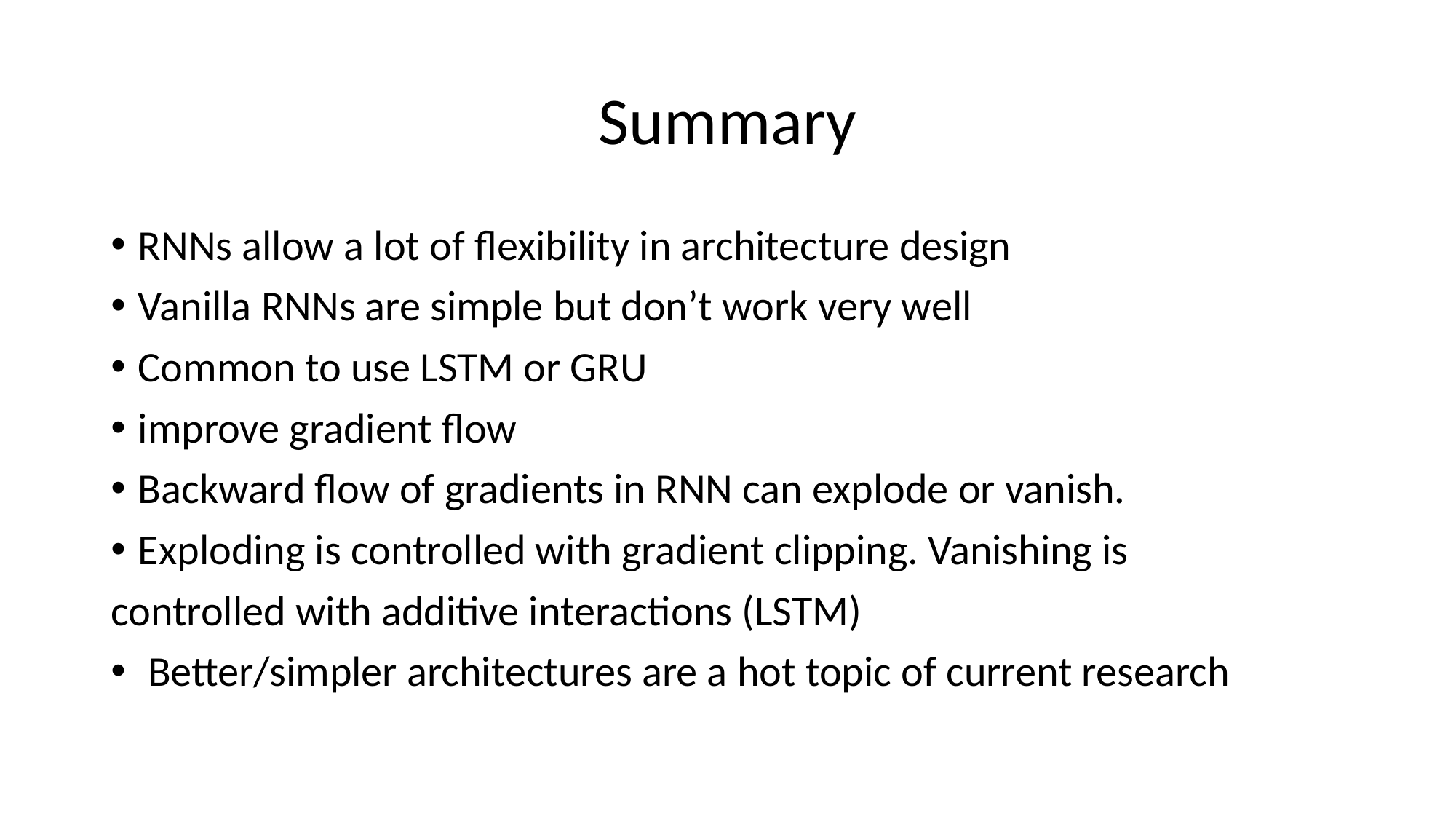

# Summary
RNNs allow a lot of flexibility in architecture design
Vanilla RNNs are simple but don’t work very well
Common to use LSTM or GRU
improve gradient flow
Backward flow of gradients in RNN can explode or vanish.
Exploding is controlled with gradient clipping. Vanishing is
controlled with additive interactions (LSTM)
 Better/simpler architectures are a hot topic of current research